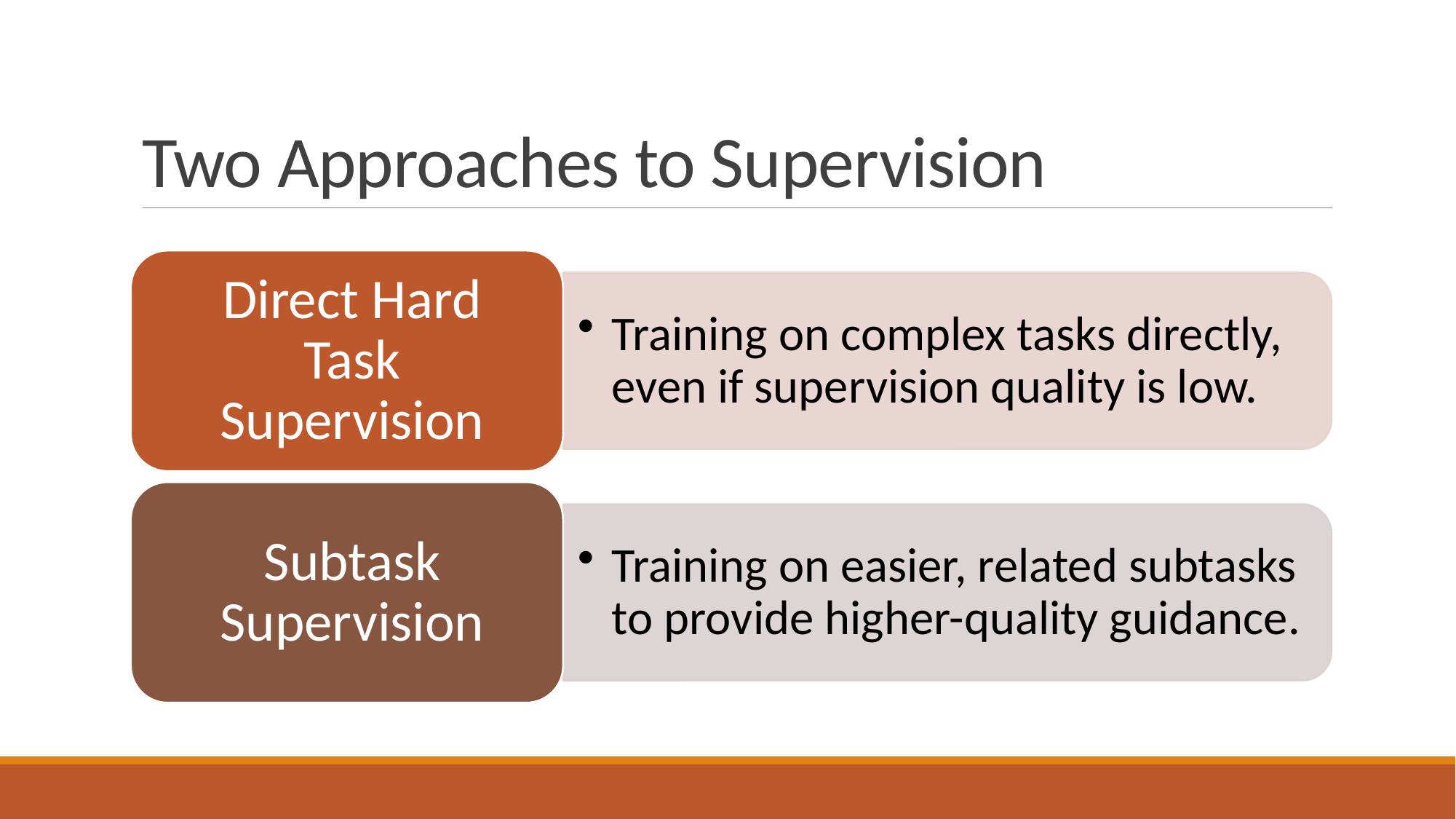

# Two Approaches to Supervision
Training on complex tasks directly, even if supervision quality is low.
Direct Hard Task Supervision
Training on easier, related subtasks to provide higher-quality guidance.
Subtask Supervision